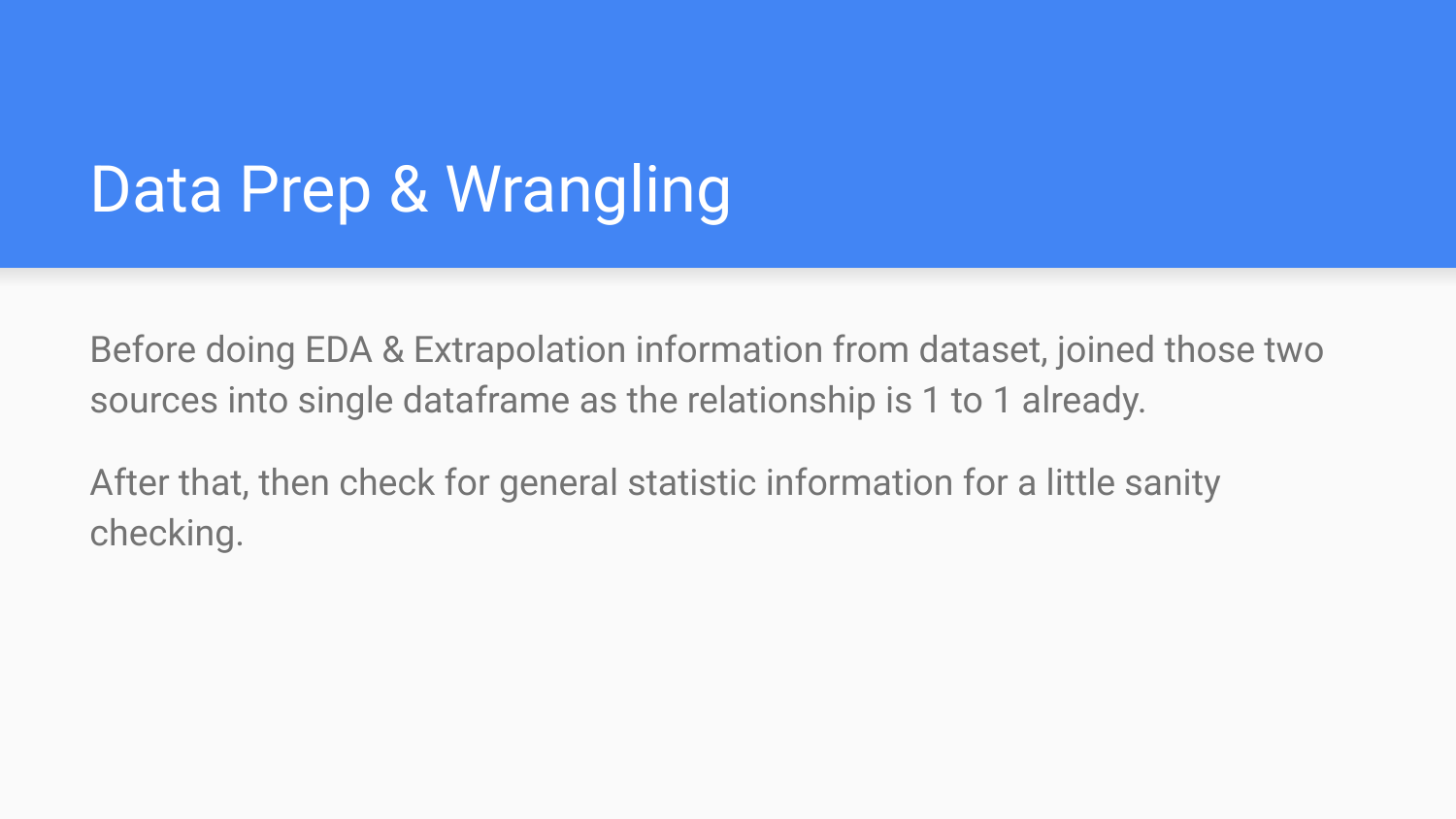

# Data Prep & Wrangling
Before doing EDA & Extrapolation information from dataset, joined those two sources into single dataframe as the relationship is 1 to 1 already.
After that, then check for general statistic information for a little sanity checking.